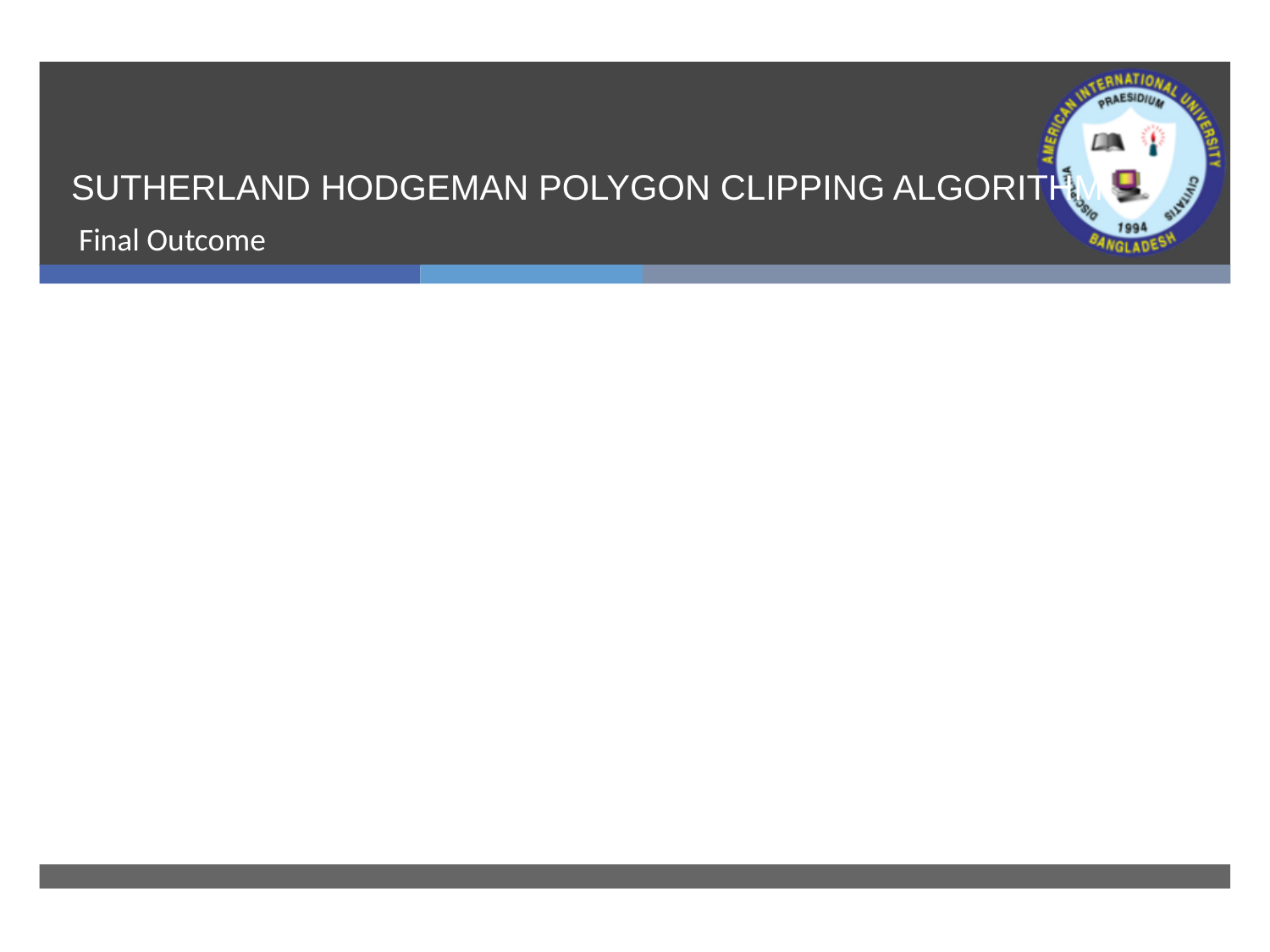

# SUTHERLAND HODGEMAN POLYGON CLIPPING ALGORITHM
Final Outcome